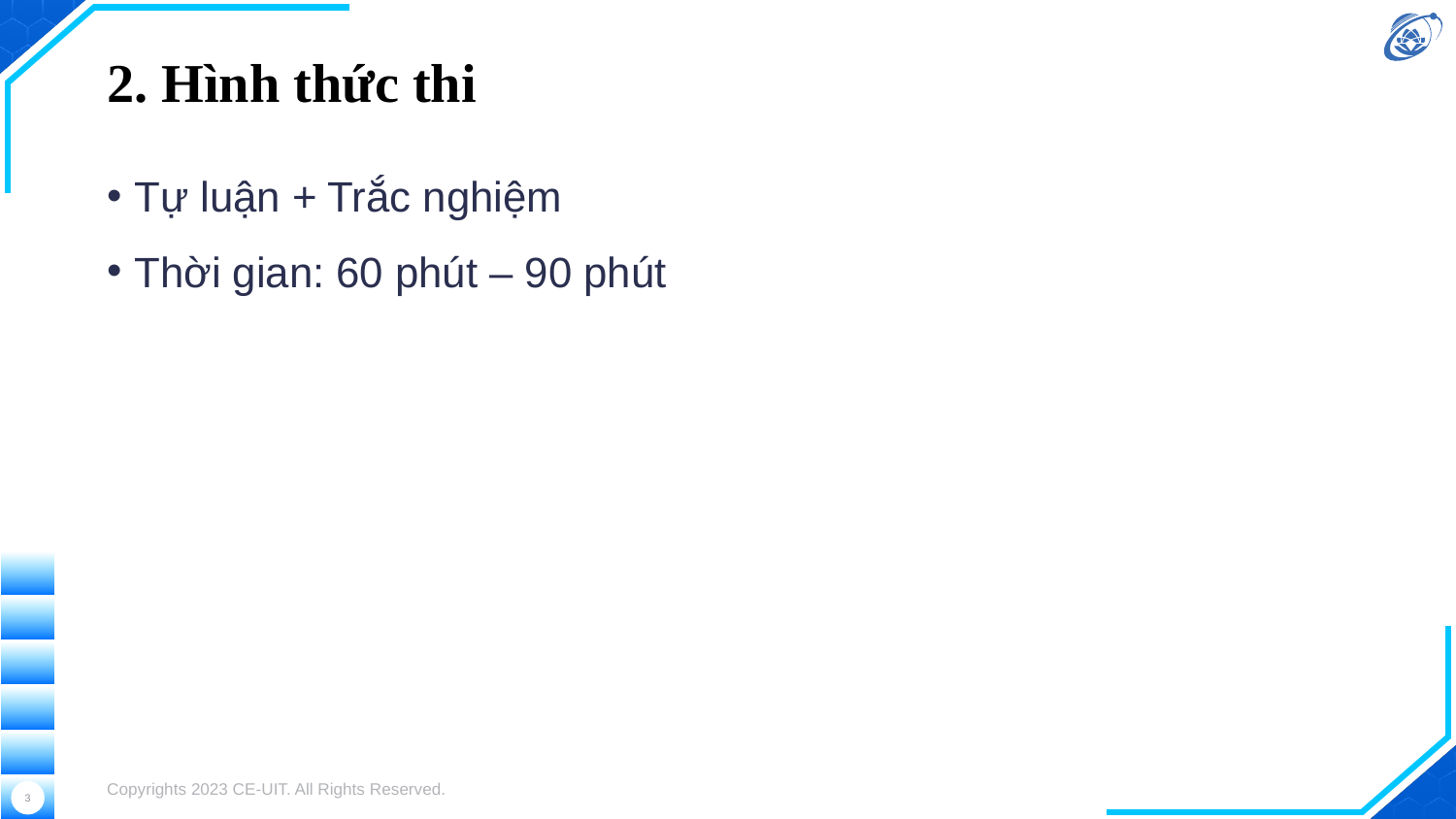

# 2. Hình thức thi
Tự luận + Trắc nghiệm
Thời gian: 60 phút – 90 phút
Copyrights 2023 CE-UIT. All Rights Reserved.
3